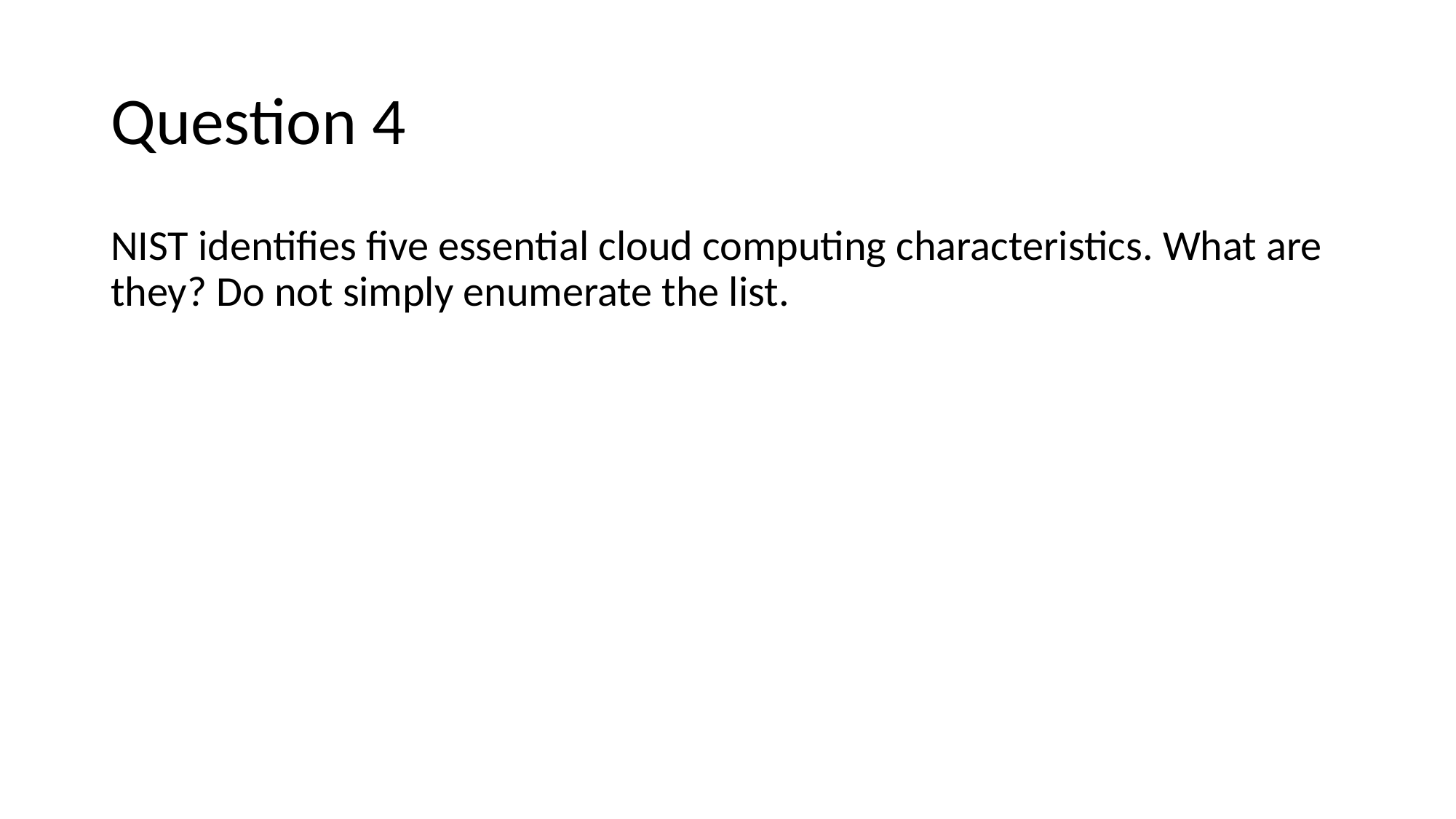

# Question 4
NIST identifies five essential cloud computing characteristics. What are they? Do not simply enumerate the list.